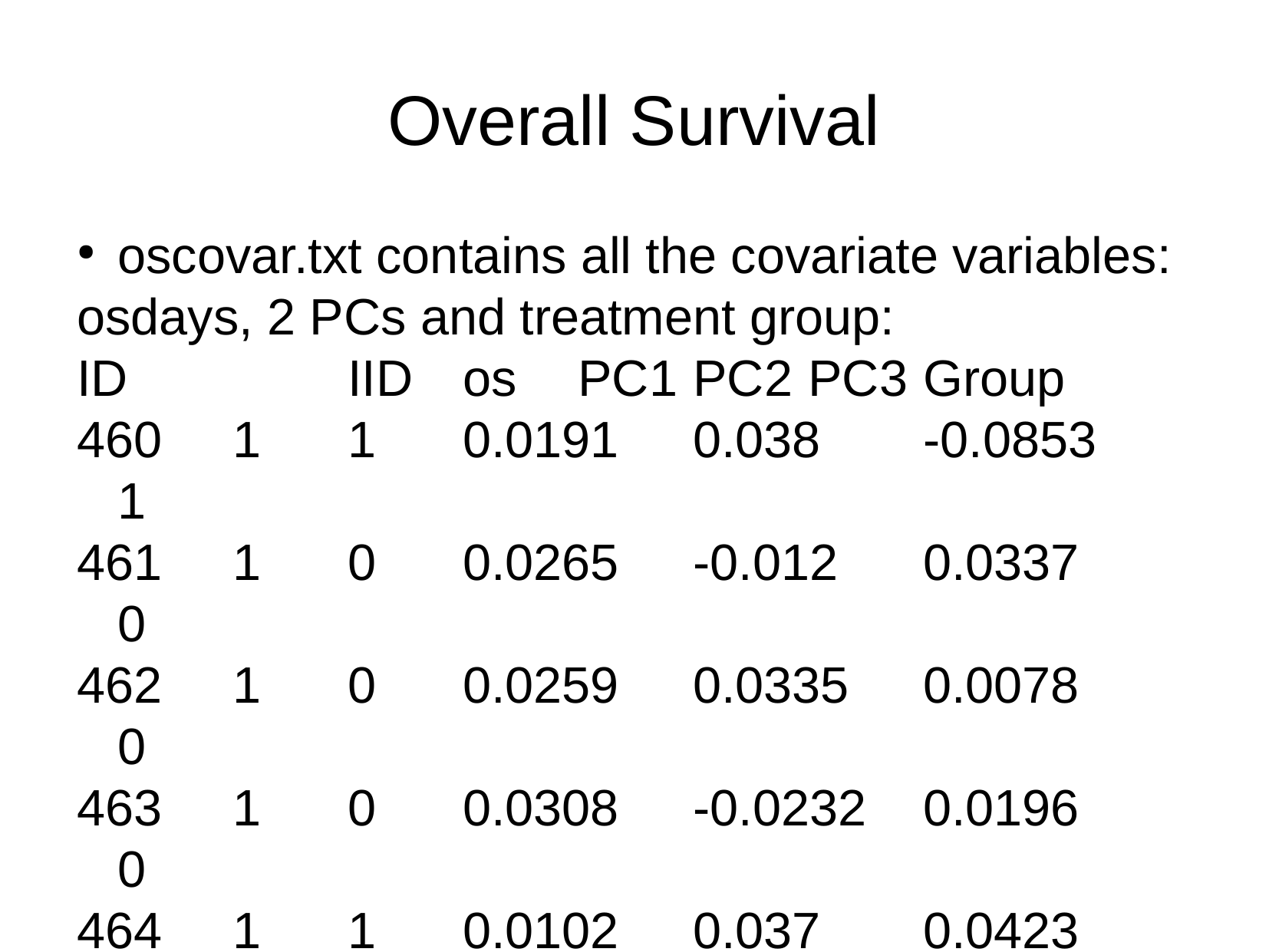

# Overall Survival
oscovar.txt contains all the covariate variables:
osdays, 2 PCs and treatment group:
ID		IID	os	PC1	PC2	PC3	Group
460	1	1	0.0191	0.038	-0.0853	    1
461	1	0	0.0265	-0.012	0.0337	    0
462	1	0	0.0259	0.0335	0.0078	    0
463	1	0	0.0308	-0.0232	0.0196	    0
464	1	1	0.0102	0.037	0.0423	    1
. . . . . .